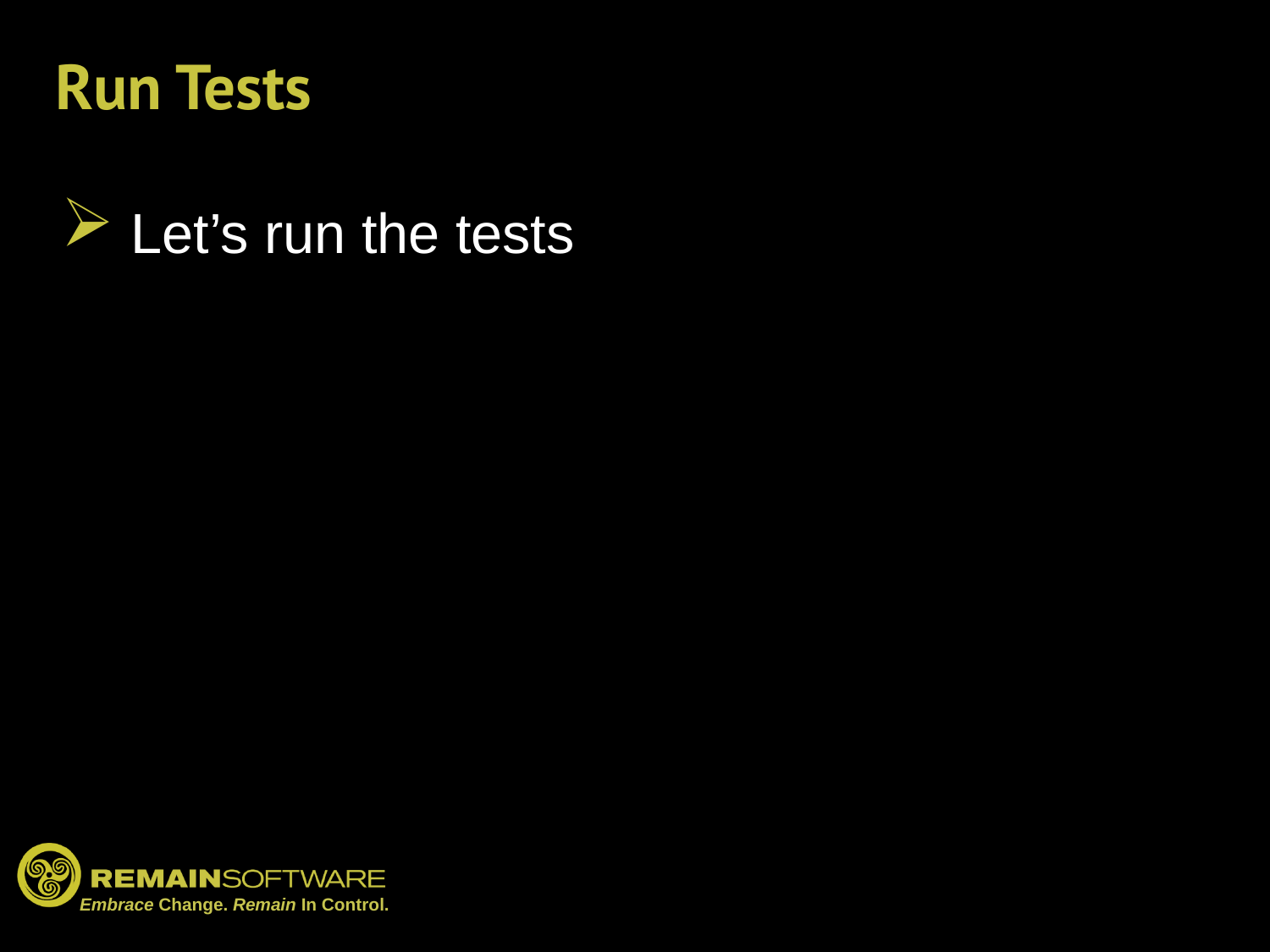

# Run Tests
 Let’s run the tests